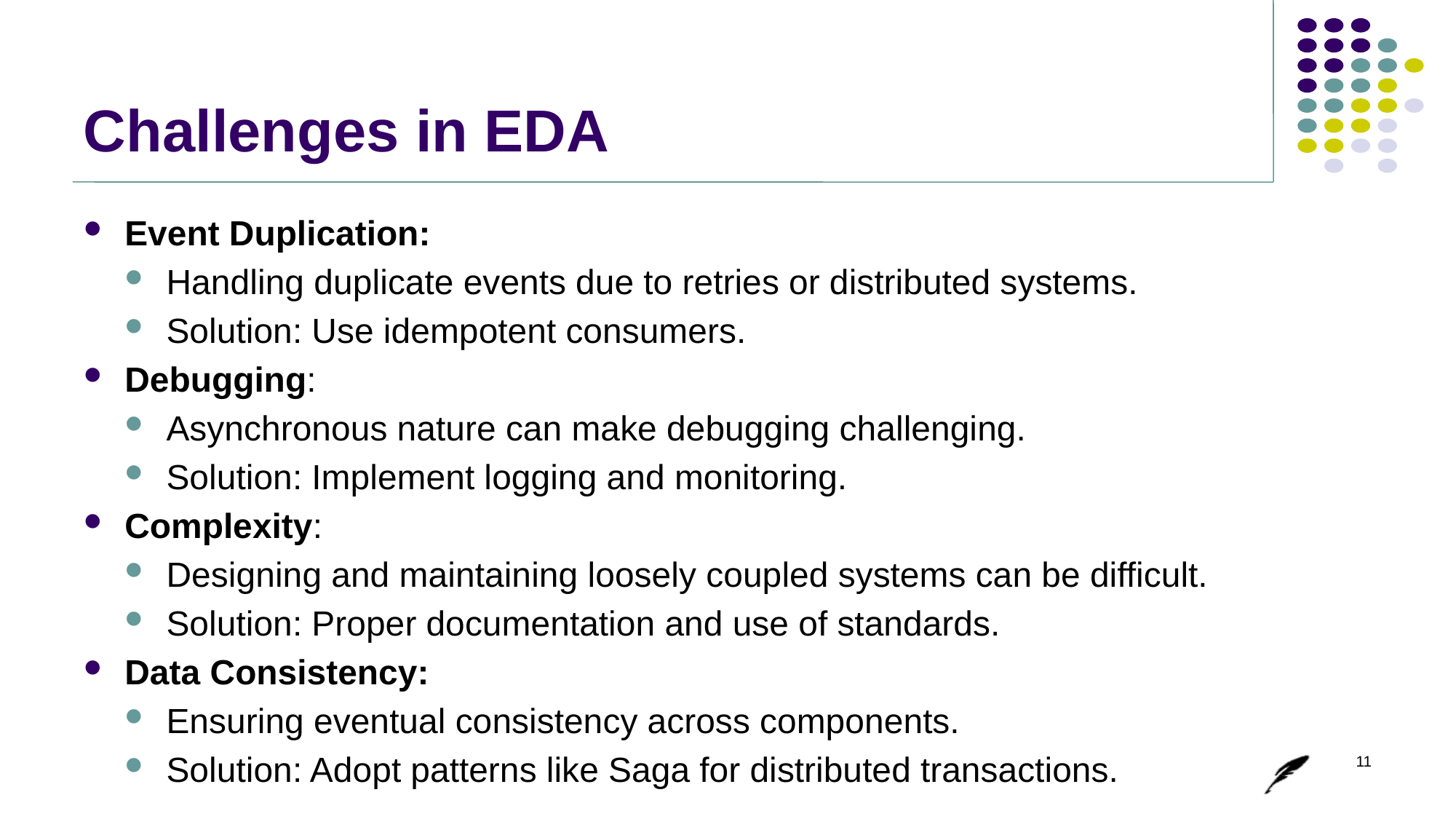

# Challenges in EDA
Event Duplication:
Handling duplicate events due to retries or distributed systems.
Solution: Use idempotent consumers.
Debugging:
Asynchronous nature can make debugging challenging.
Solution: Implement logging and monitoring.
Complexity:
Designing and maintaining loosely coupled systems can be difficult.
Solution: Proper documentation and use of standards.
Data Consistency:
Ensuring eventual consistency across components.
Solution: Adopt patterns like Saga for distributed transactions.
11